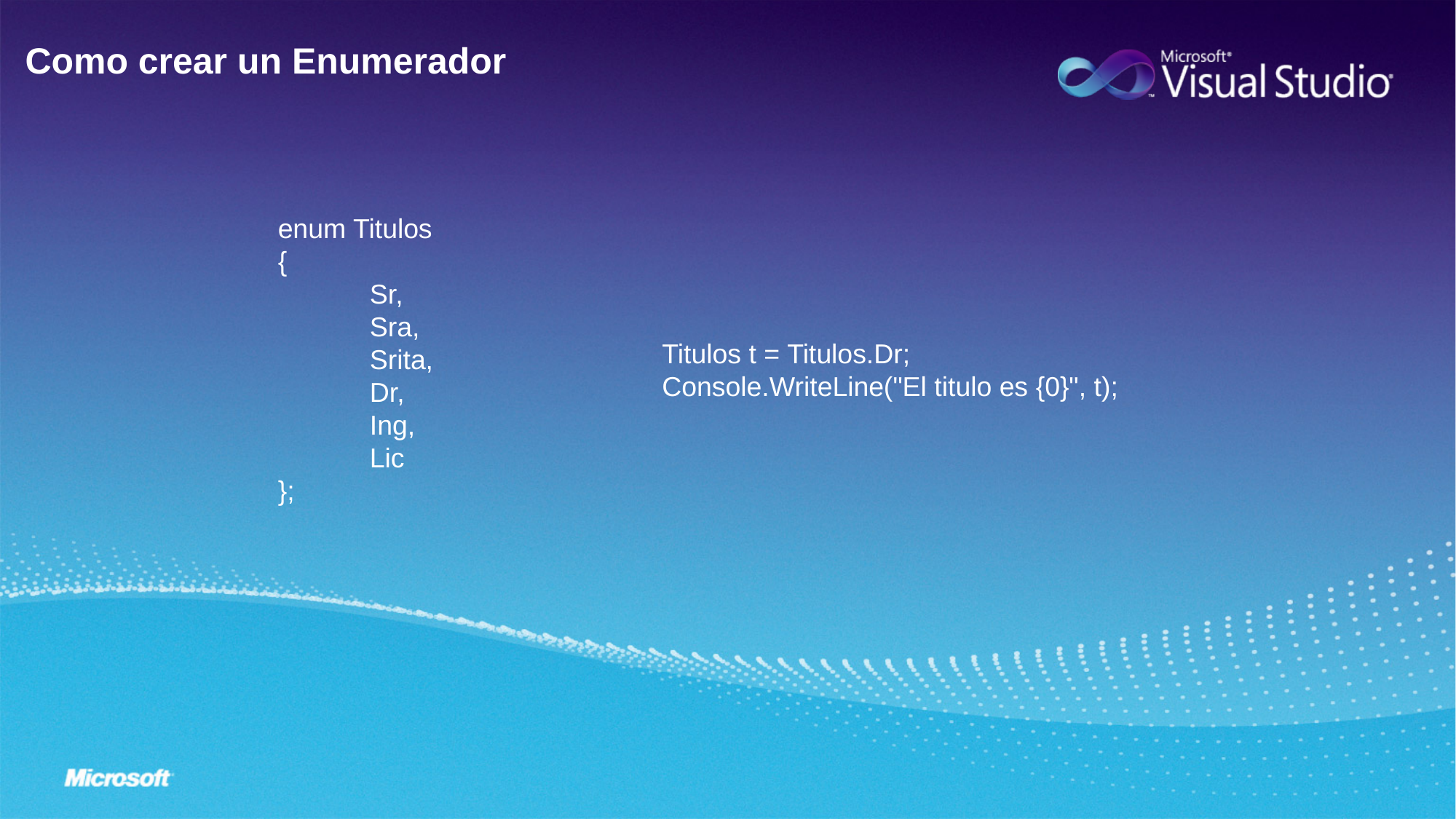

Como crear un Enumerador
enum Titulos
{
            Sr,
            Sra,
            Srita,
            Dr,
            Ing,
            Lic
};
Titulos t = Titulos.Dr;
Console.WriteLine("El titulo es {0}", t);